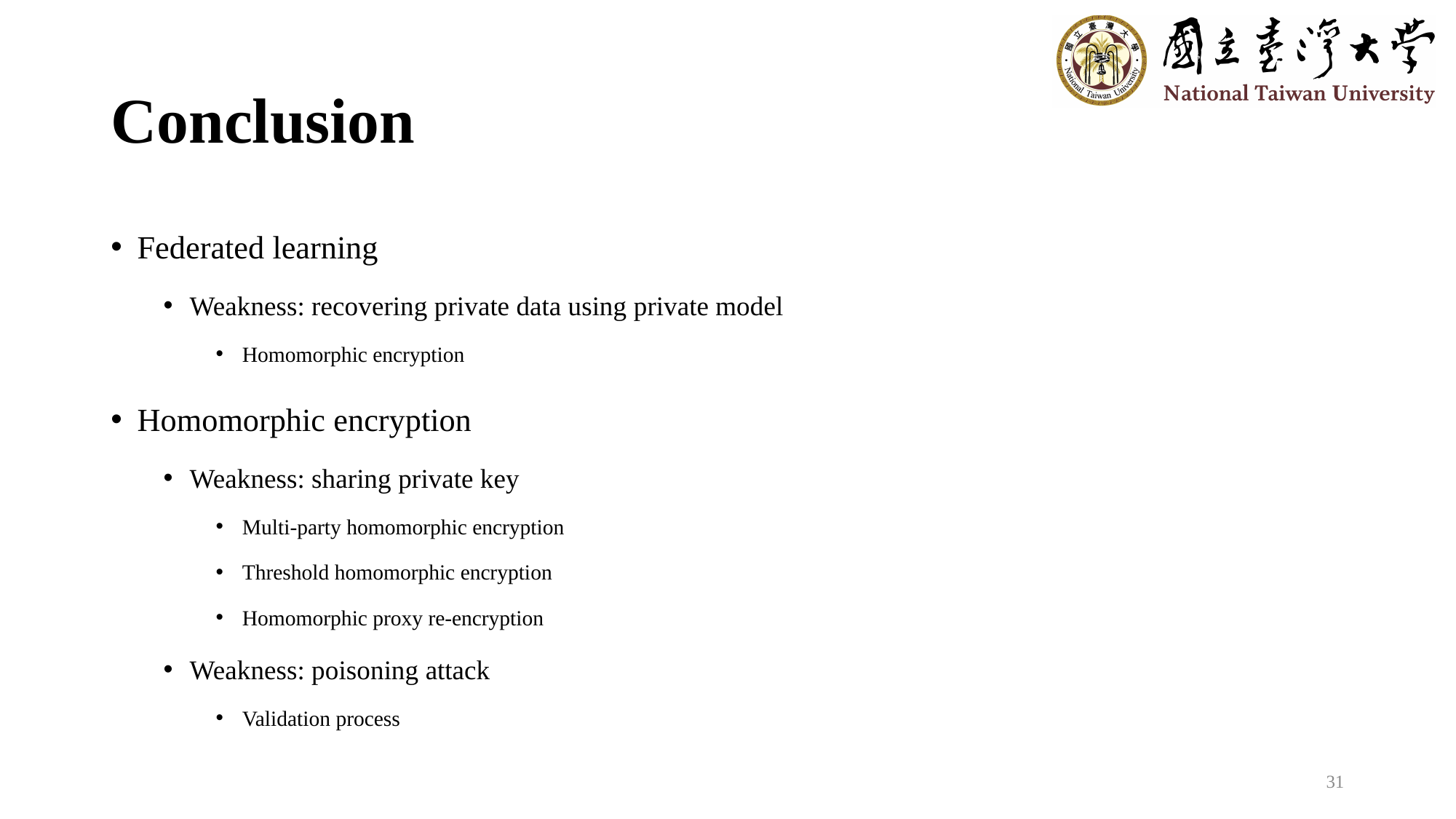

# Conclusion
Federated learning
Weakness: recovering private data using private model
Homomorphic encryption
Homomorphic encryption
Weakness: sharing private key
Multi-party homomorphic encryption
Threshold homomorphic encryption
Homomorphic proxy re-encryption
Weakness: poisoning attack
Validation process
31